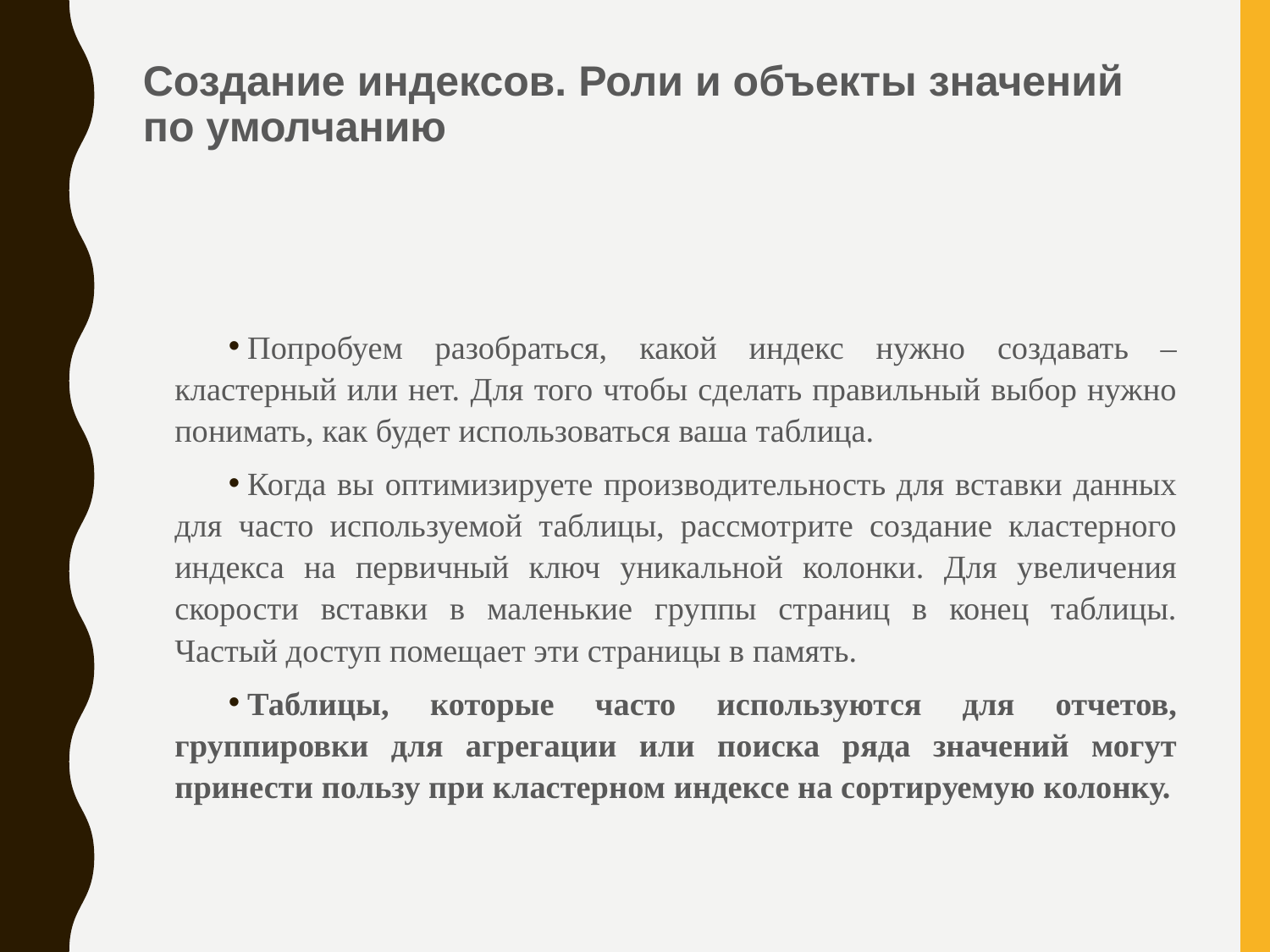

# Создание индексов. Роли и объекты значений по умолчанию
Попробуем разобраться, какой индекс нужно создавать – кластерный или нет. Для того чтобы сделать правильный выбор нужно понимать, как будет использоваться ваша таблица.
Когда вы оптимизируете производительность для вставки данных для часто используемой таблицы, рассмотрите создание кластерного индекса на первичный ключ уникальной колонки. Для увеличения скорости вставки в маленькие группы страниц в конец таблицы. Частый доступ помещает эти страницы в память.
Таблицы, которые часто используются для отчетов, группировки для агрегации или поиска ряда значений могут принести пользу при кластерном индексе на сортируемую колонку.